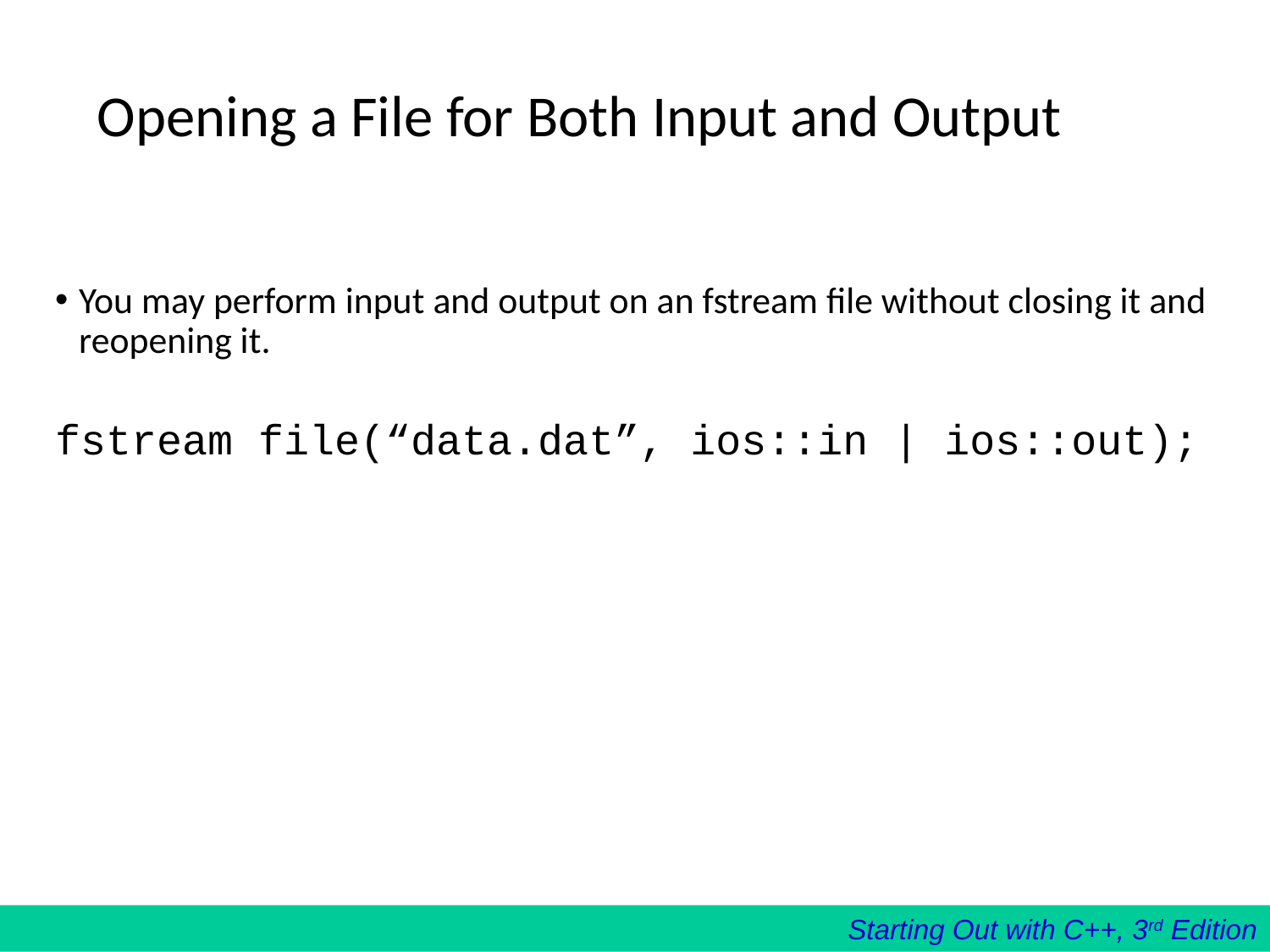

# Opening a File for Both Input and Output
You may perform input and output on an fstream file without closing it and reopening it.
fstream file(“data.dat”, ios::in | ios::out);